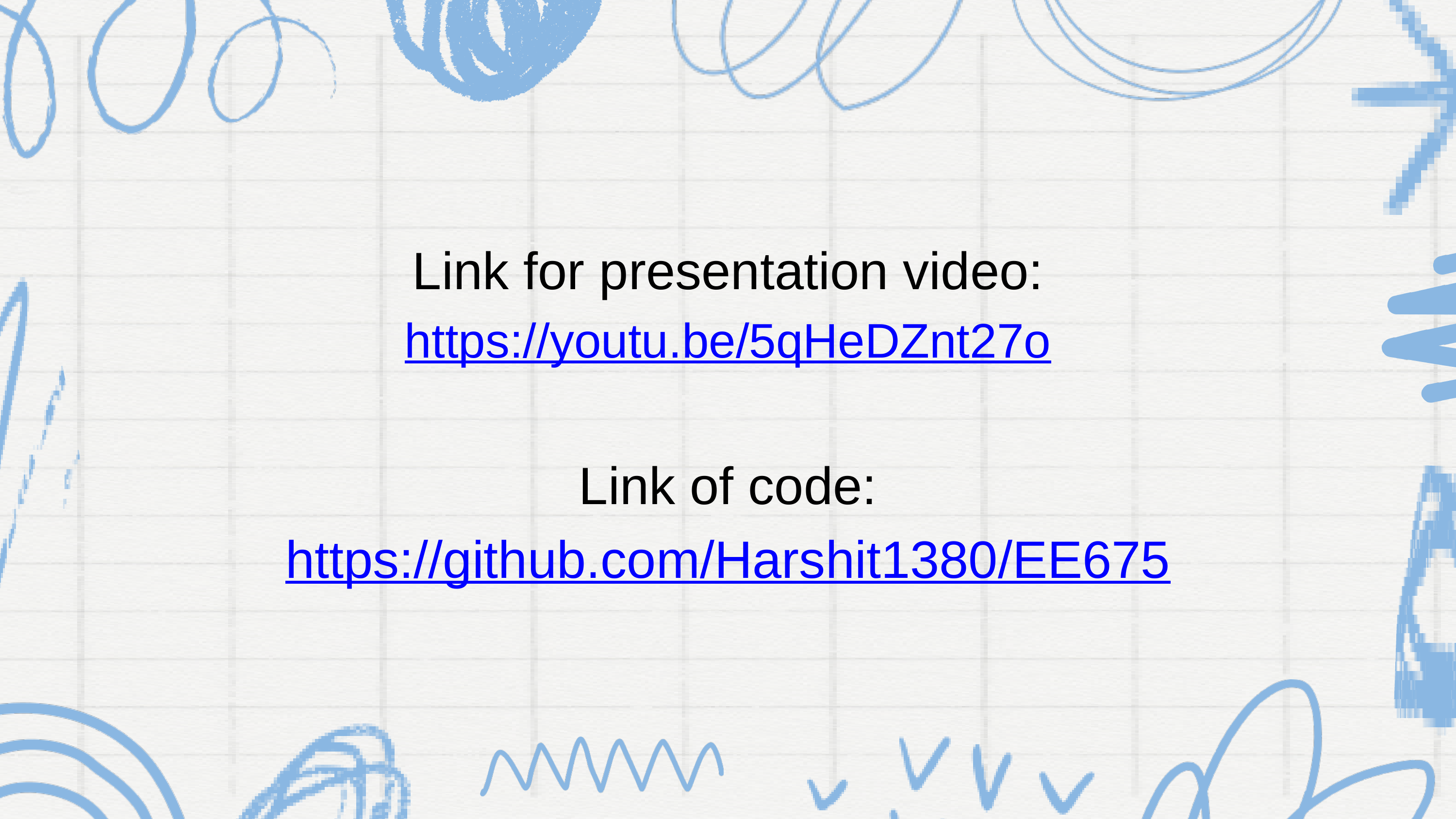

Link for presentation video:
https://youtu.be/5qHeDZnt27o

Link of code:
https://github.com/Harshit1380/EE675